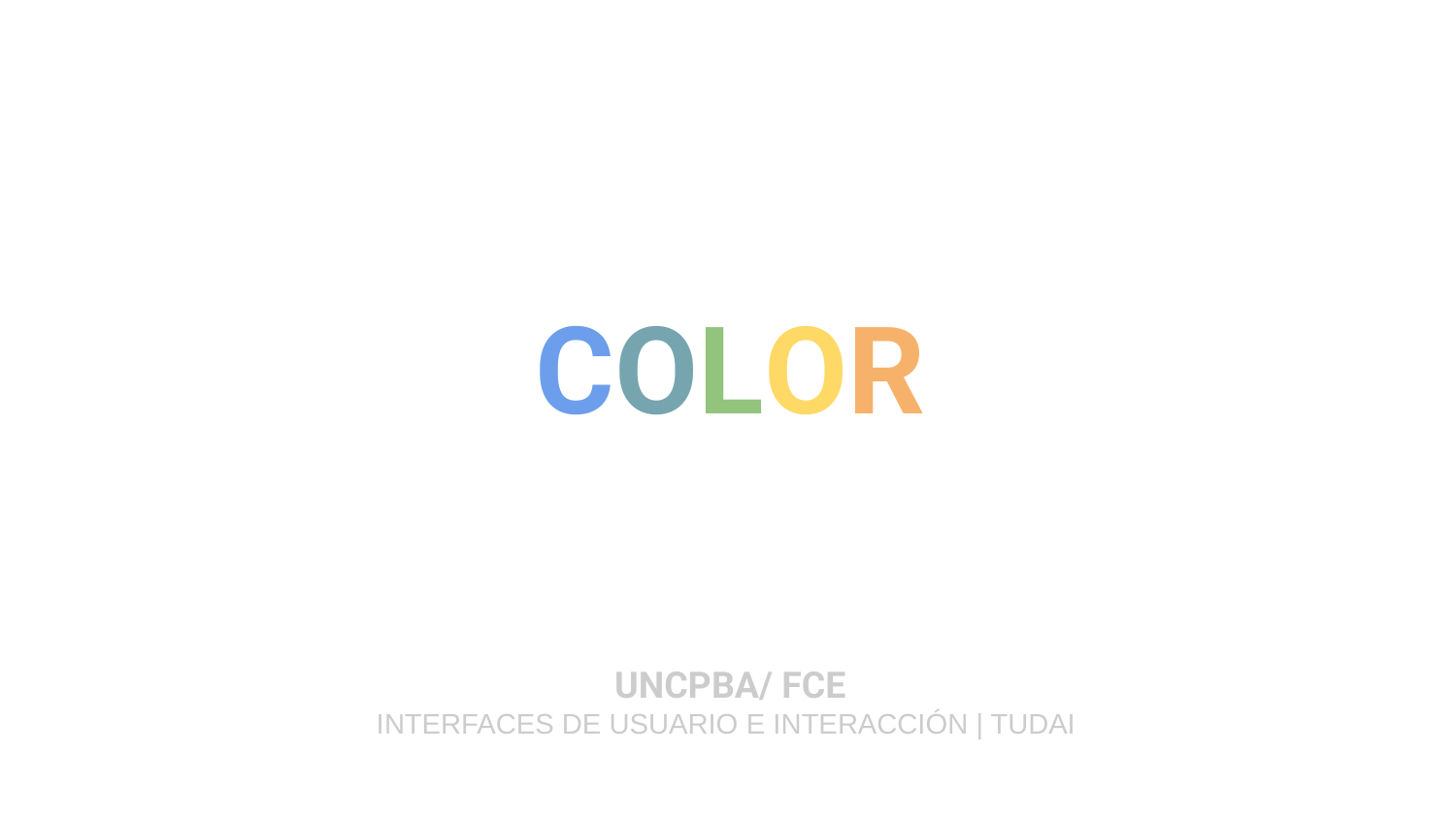

COLOR
UNCPBA/ FCE
INTERFACES DE USUARIO E INTERACCIÓN | TUDAI